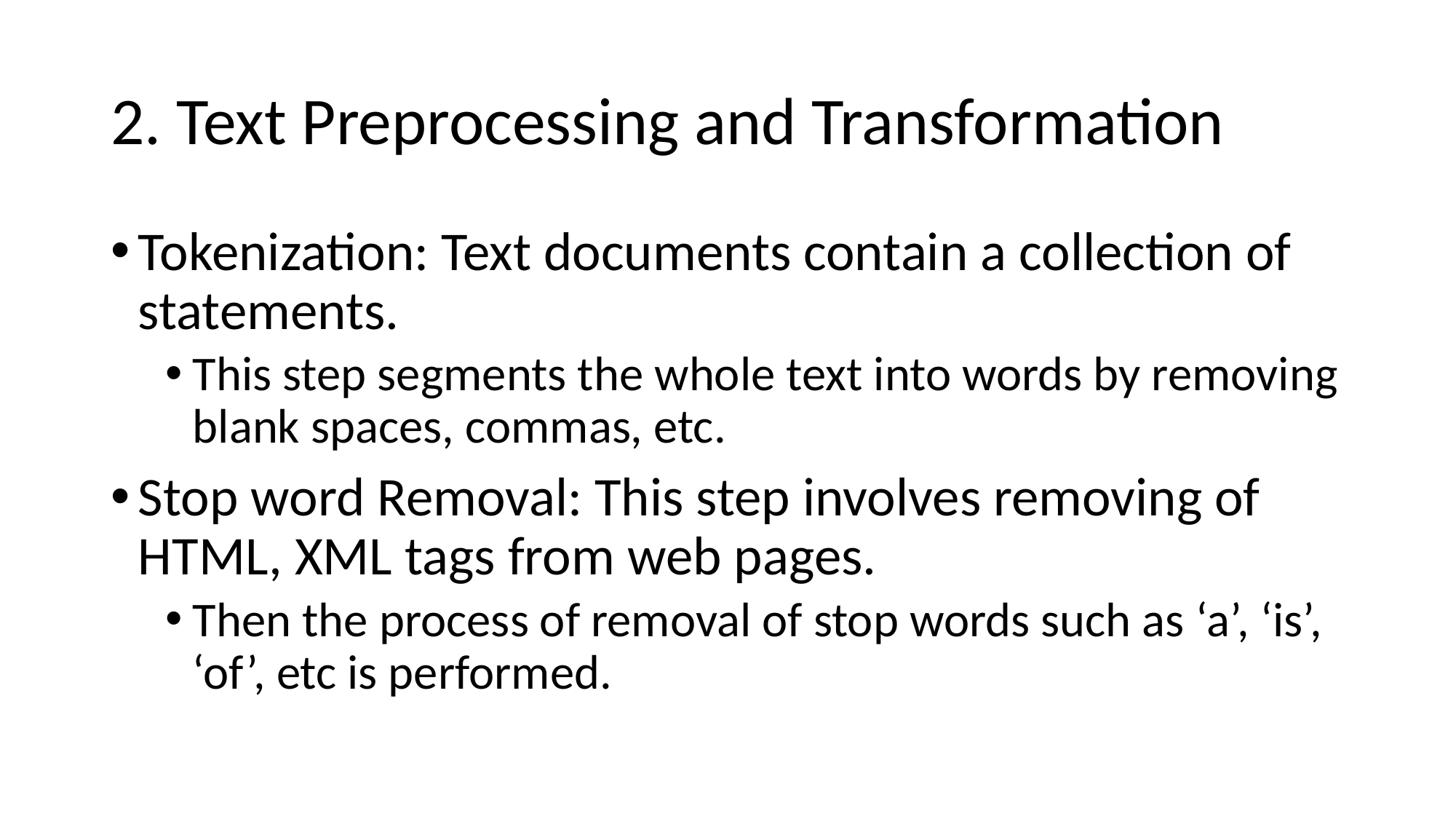

# 2. Text Preprocessing and Transformation
Tokenization: Text documents contain a collection of statements.
This step segments the whole text into words by removing blank spaces, commas, etc.
Stop word Removal: This step involves removing of HTML, XML tags from web pages.
Then the process of removal of stop words such as ‘a’, ‘is’, ‘of’, etc is performed.